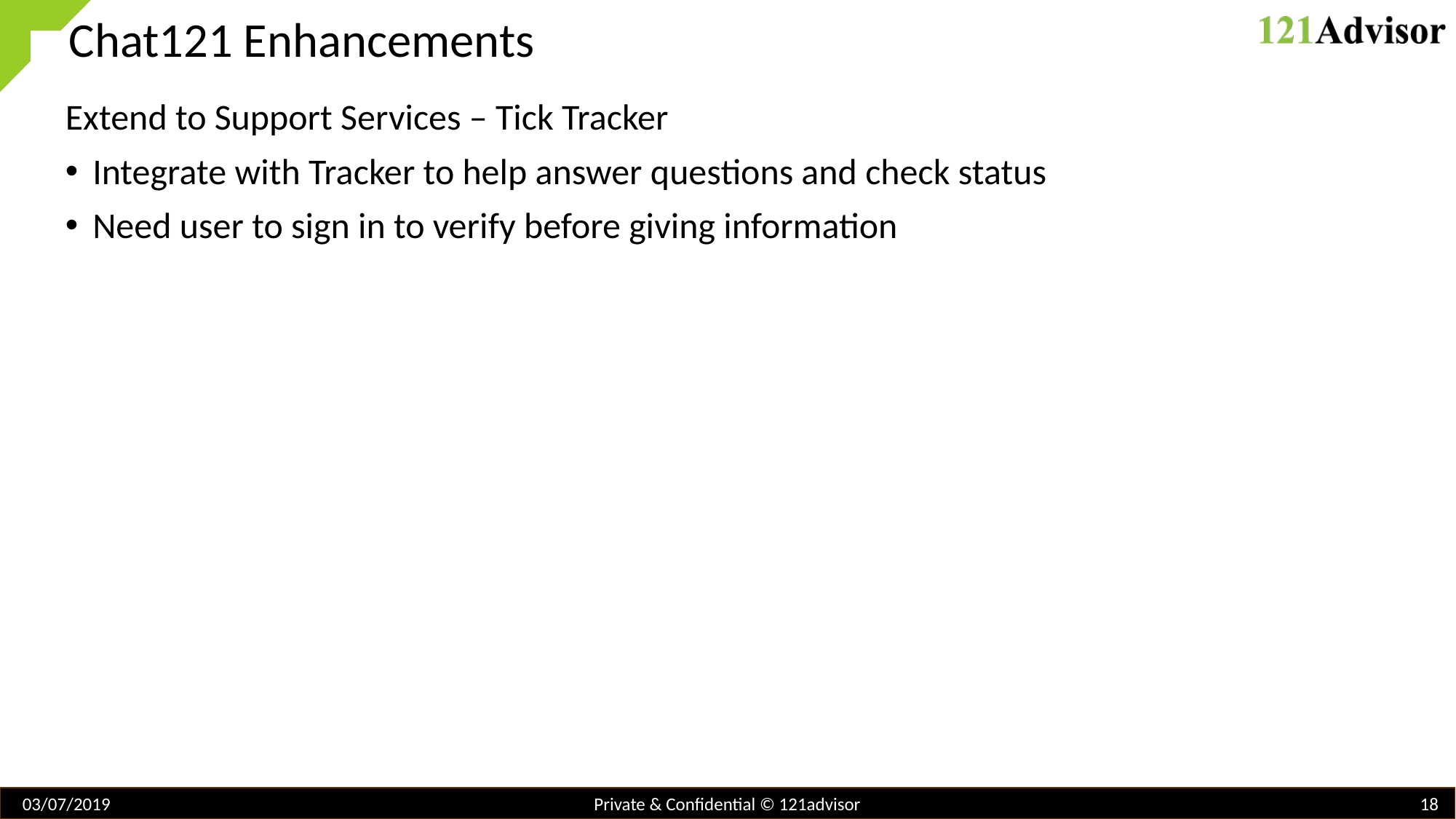

# Chat121 Enhancements
Extend to Support Services – Tick Tracker
Integrate with Tracker to help answer questions and check status
Need user to sign in to verify before giving information
03/07/2019
18
Private & Confidential © 121advisor